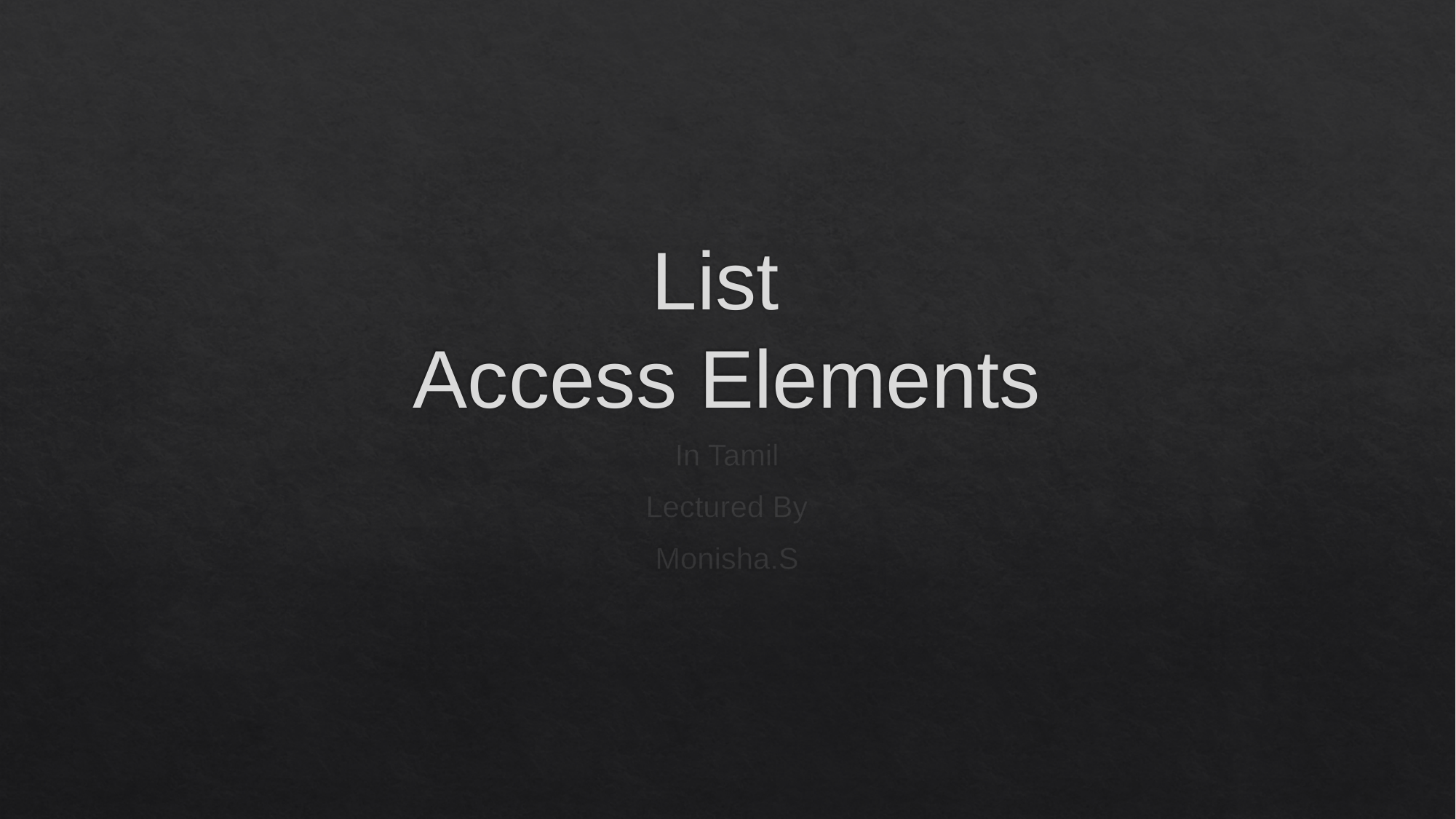

# List Access Elements
In Tamil
Lectured By
Monisha.S